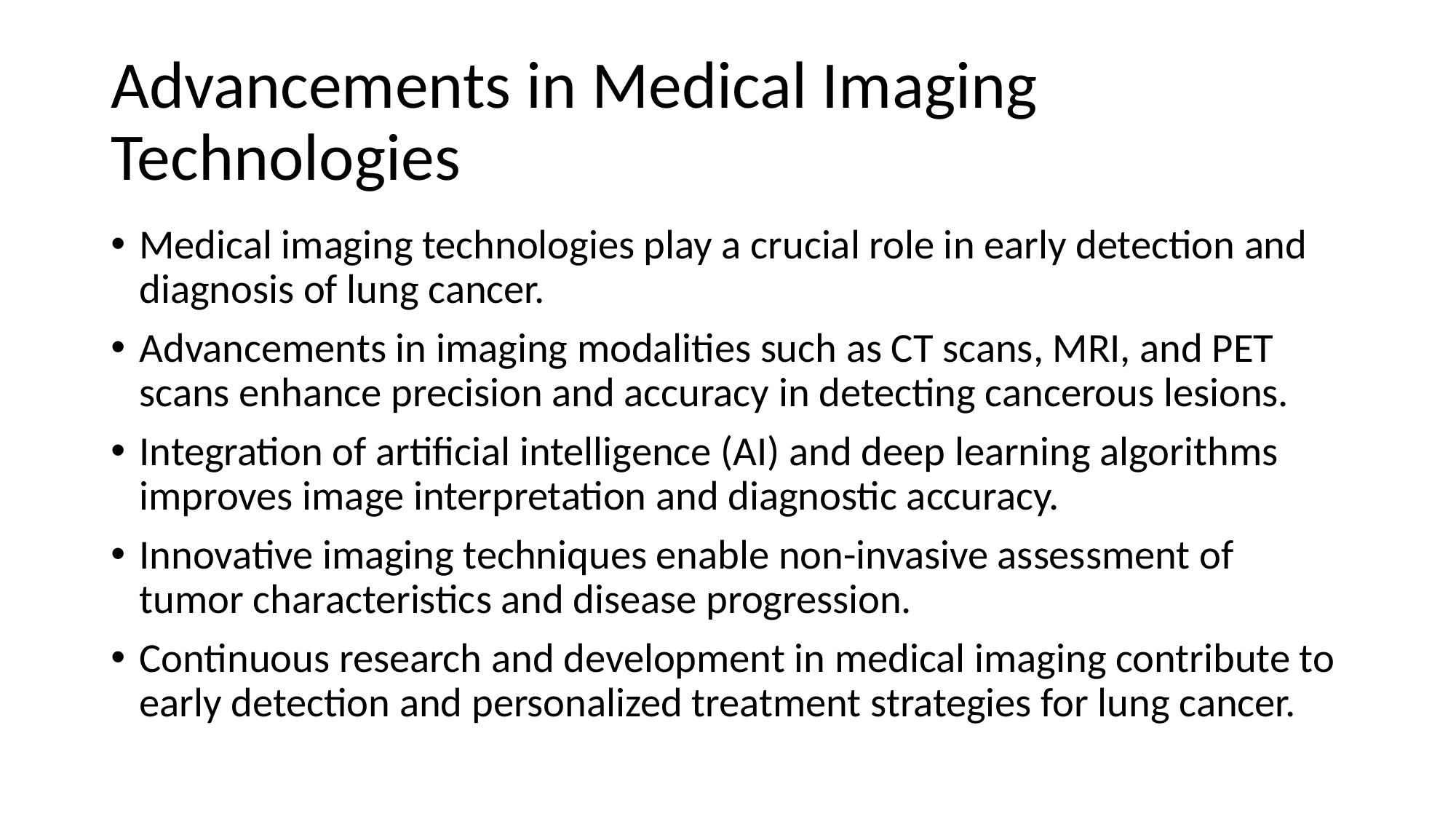

# Advancements in Medical Imaging Technologies
Medical imaging technologies play a crucial role in early detection and diagnosis of lung cancer.
Advancements in imaging modalities such as CT scans, MRI, and PET scans enhance precision and accuracy in detecting cancerous lesions.
Integration of artificial intelligence (AI) and deep learning algorithms improves image interpretation and diagnostic accuracy.
Innovative imaging techniques enable non-invasive assessment of tumor characteristics and disease progression.
Continuous research and development in medical imaging contribute to early detection and personalized treatment strategies for lung cancer.